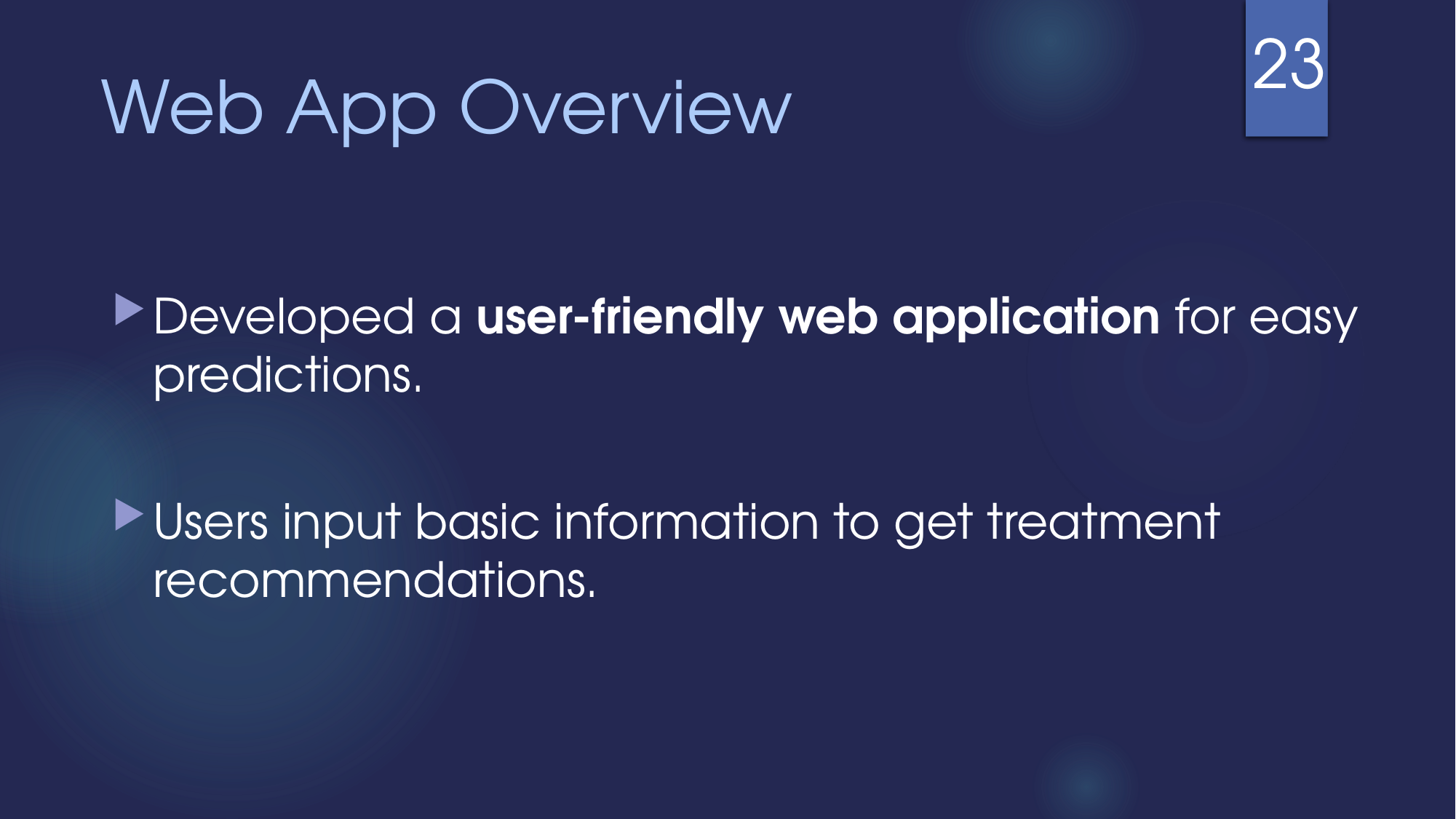

23
Web App Overview

Developed a user-friendly web application for easy predictions.

Users input basic information to get treatment recommendations.